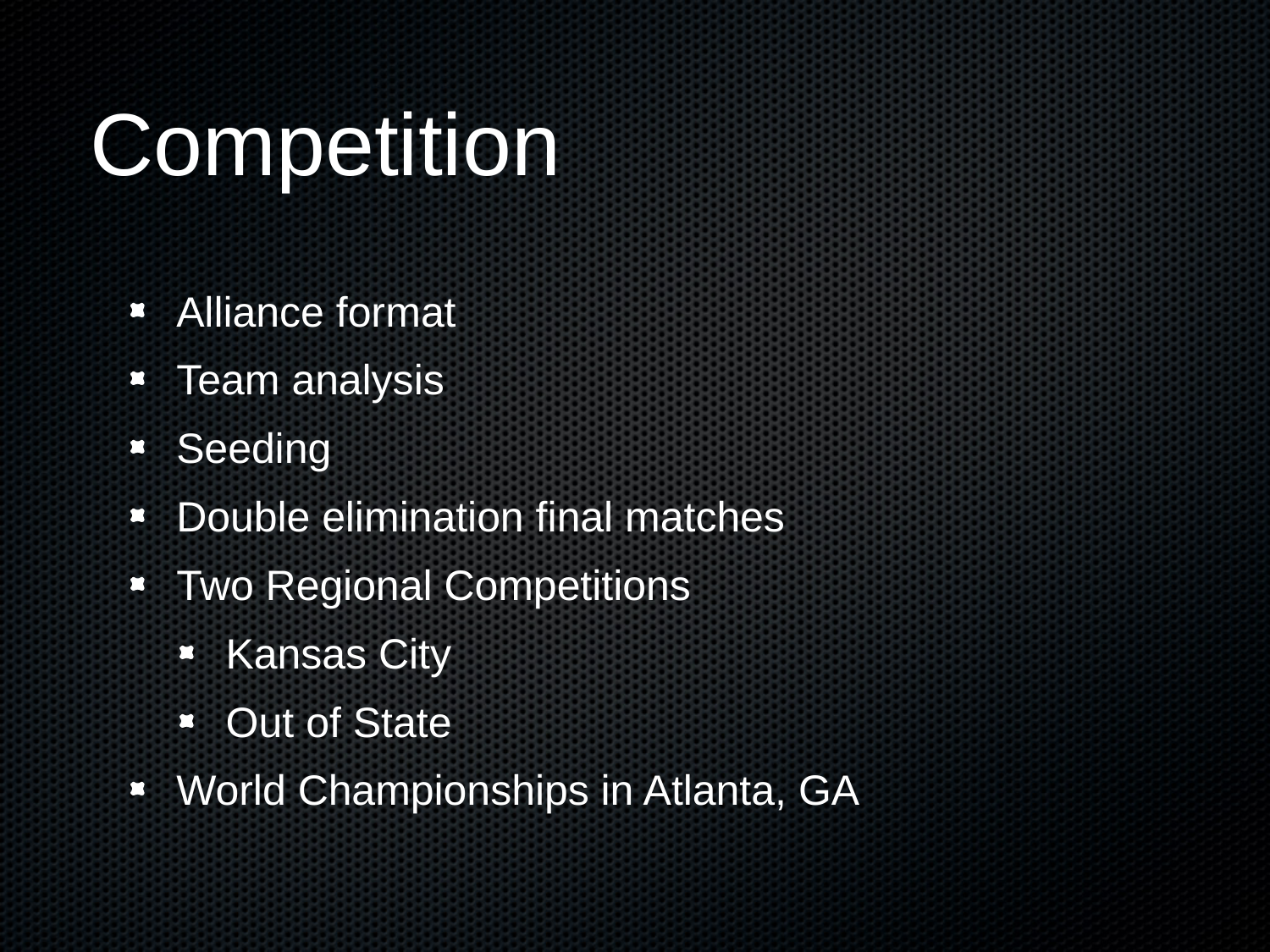

# Competition
Alliance format
Team analysis
Seeding
Double elimination final matches
Two Regional Competitions
Kansas City
Out of State
World Championships in Atlanta, GA